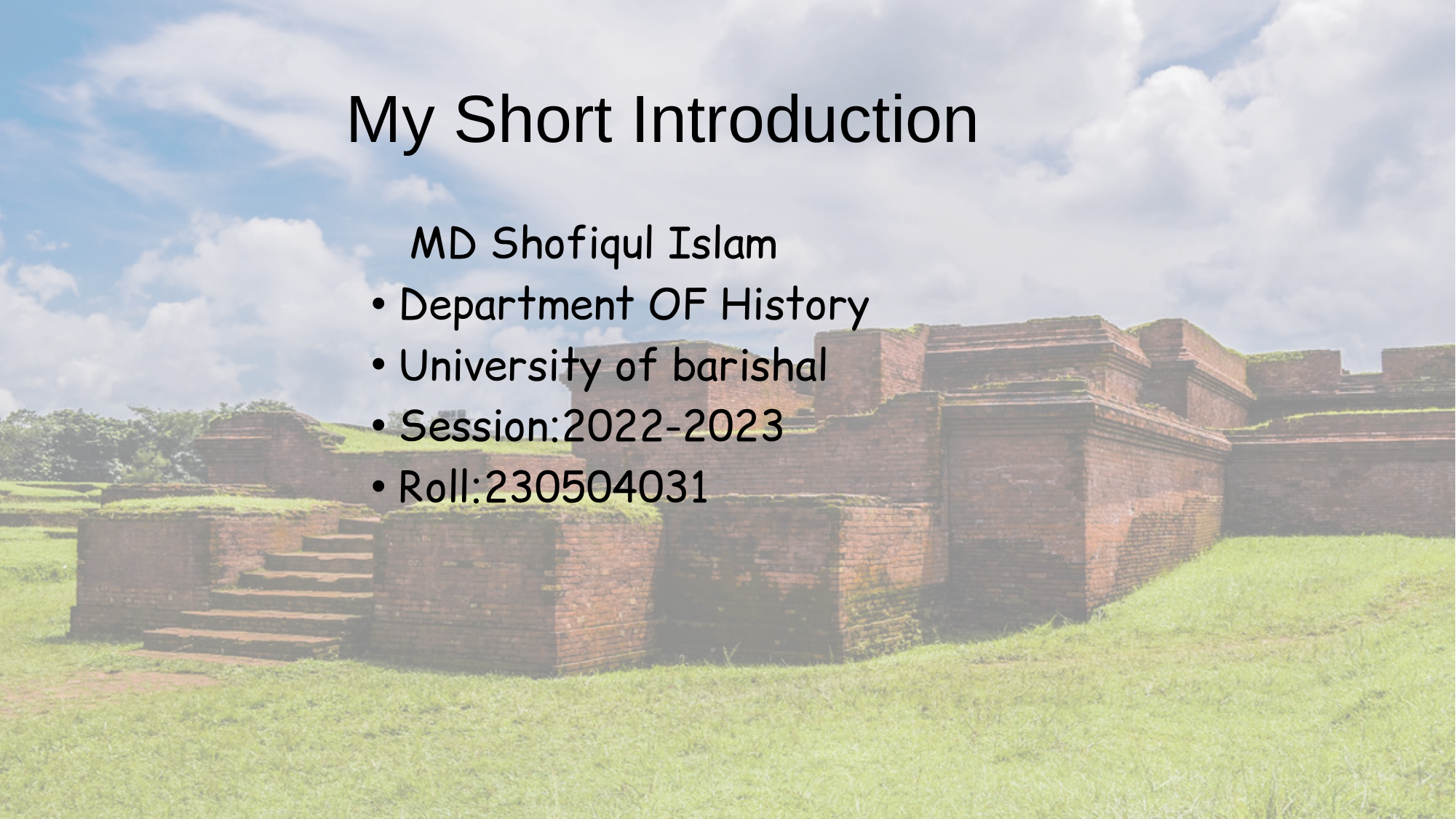

# My Short Introduction
   MD Shofiqul Islam
Department OF History
University of barishal
Session:2022-2023
Roll:230504031